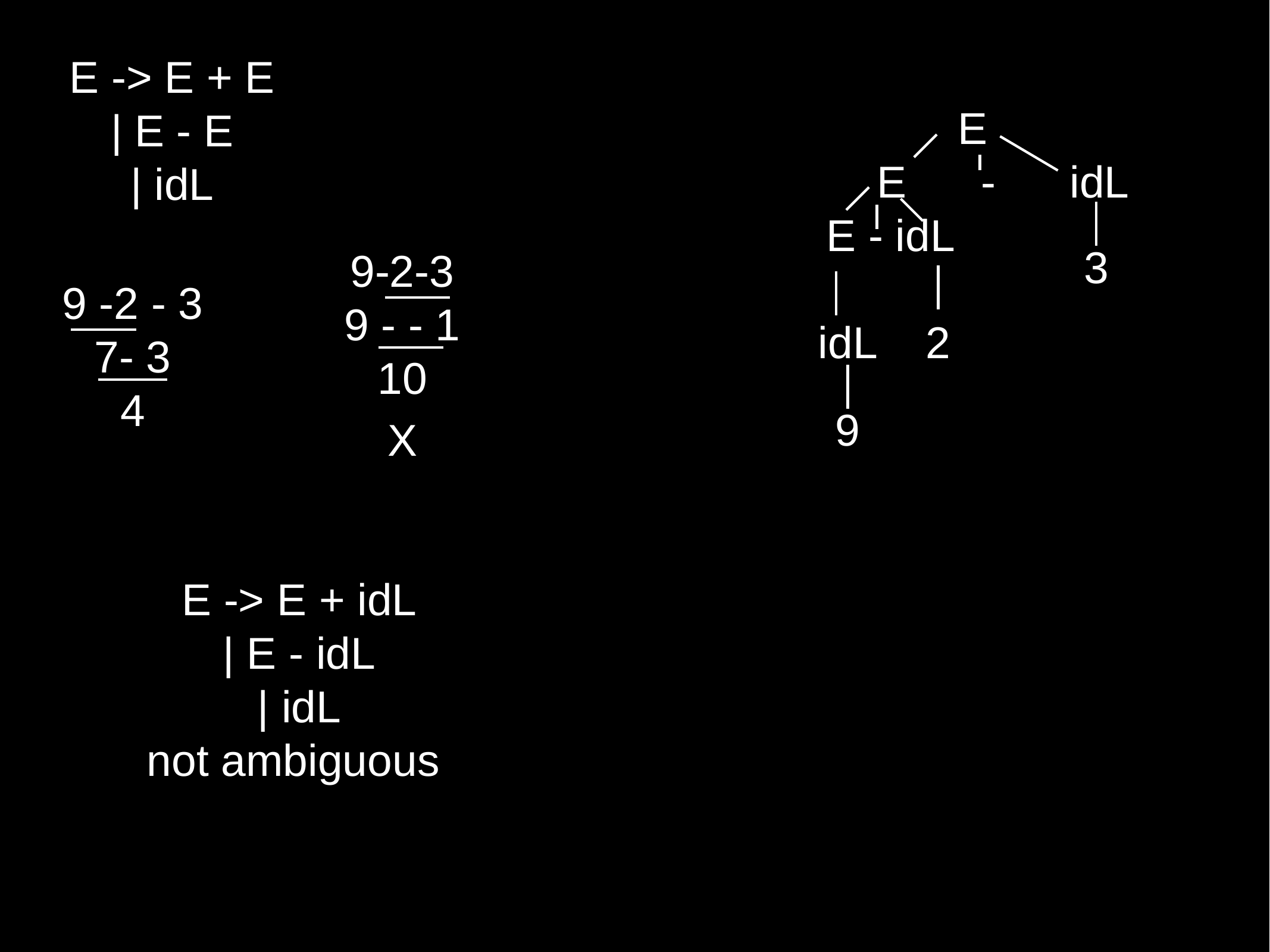

E -> E + E
| E - E
| idL
E
     E      -      idL

E - idL

idL    2

3
9-2-3
9 - - 1
10

9 -2 - 3
7- 3
4

9
X
E -> E + idL
| E - idL
| idL
not ambiguous